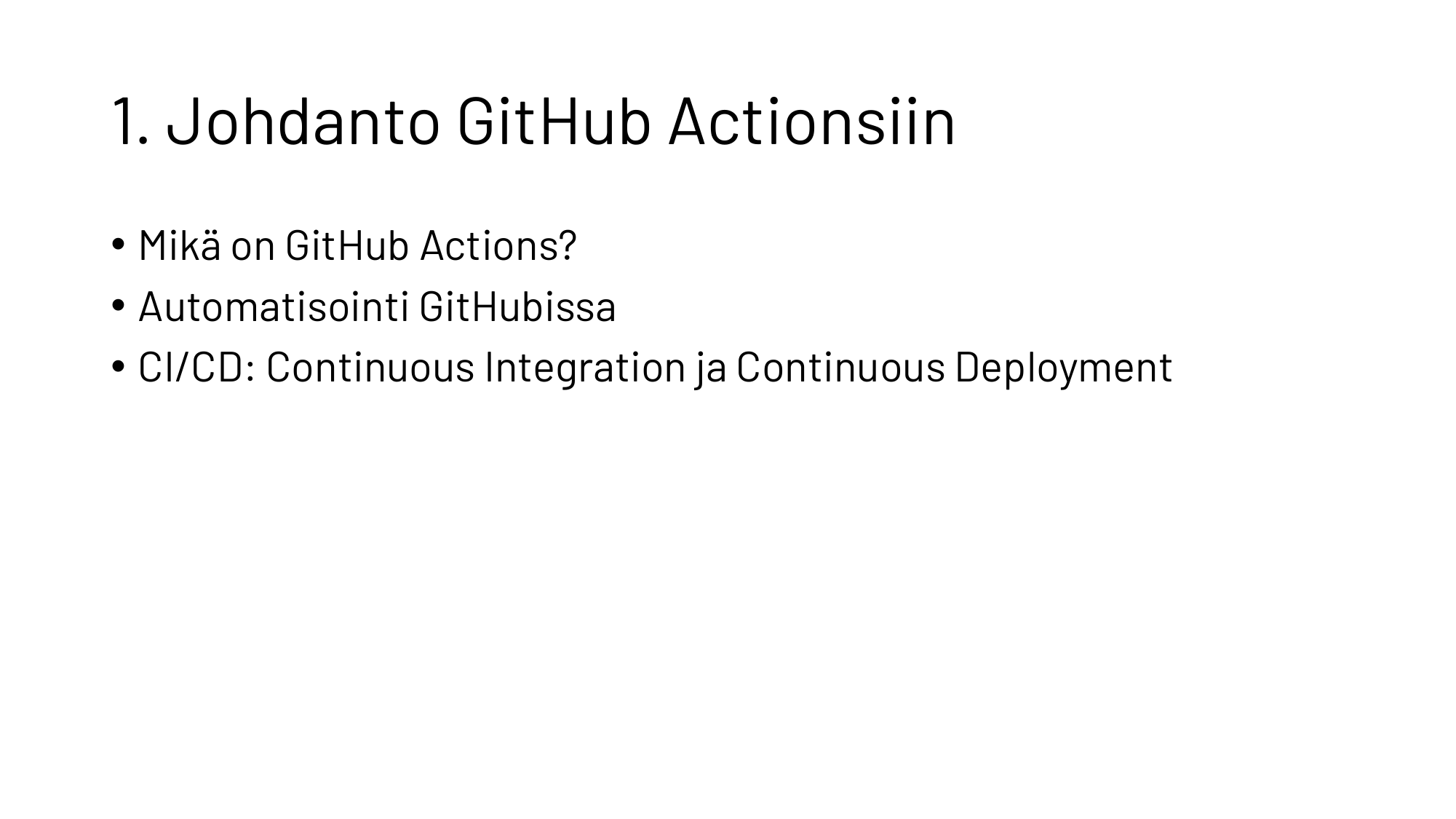

# 1. Johdanto GitHub Actionsiin
Mikä on GitHub Actions?
Automatisointi GitHubissa
CI/CD: Continuous Integration ja Continuous Deployment